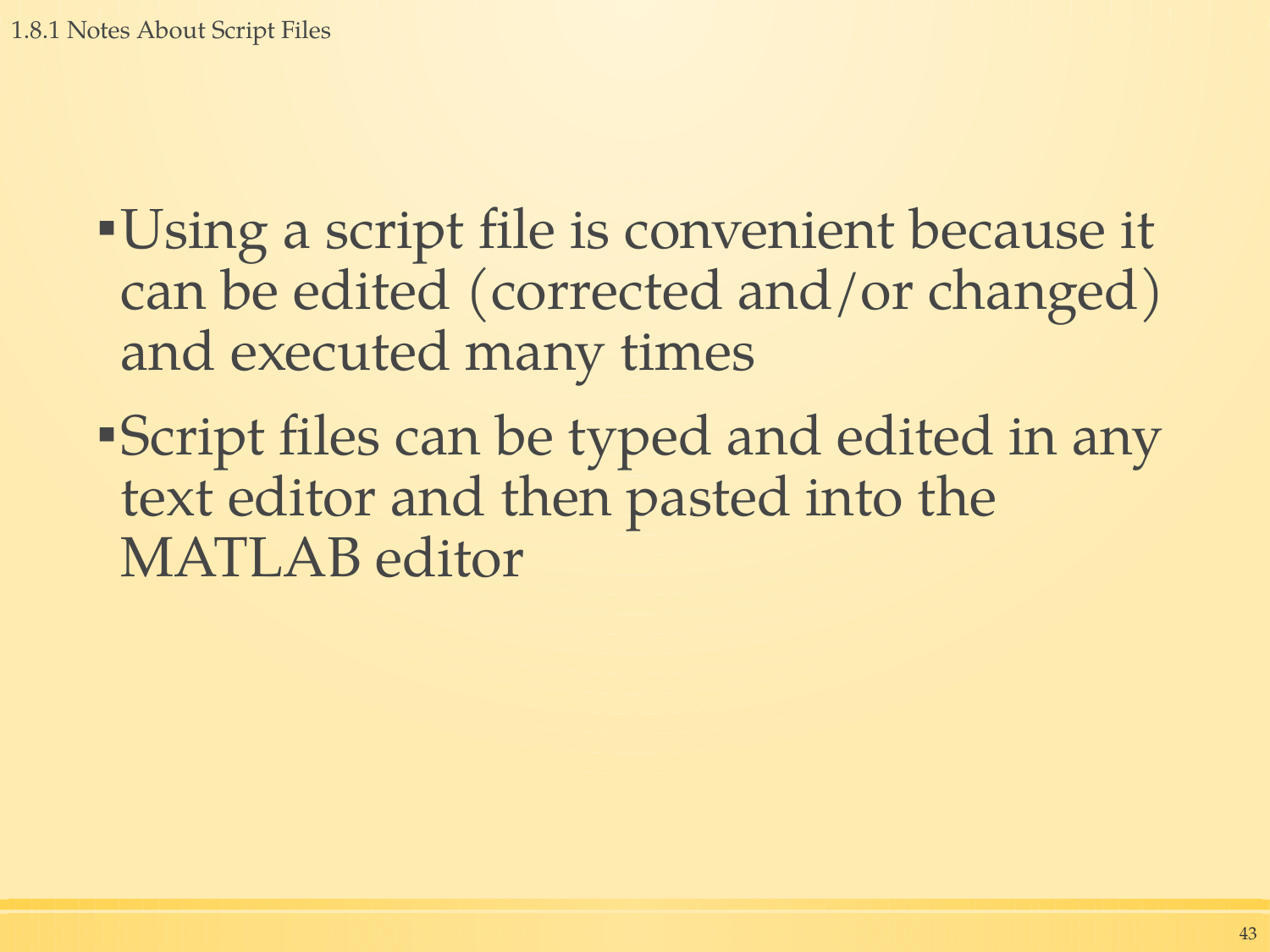

1.8.1 Notes About Script Files
Using a script file is convenient because it can be edited (corrected and/or changed) and executed many times
Script files can be typed and edited in any text editor and then pasted into the MATLAB editor
43